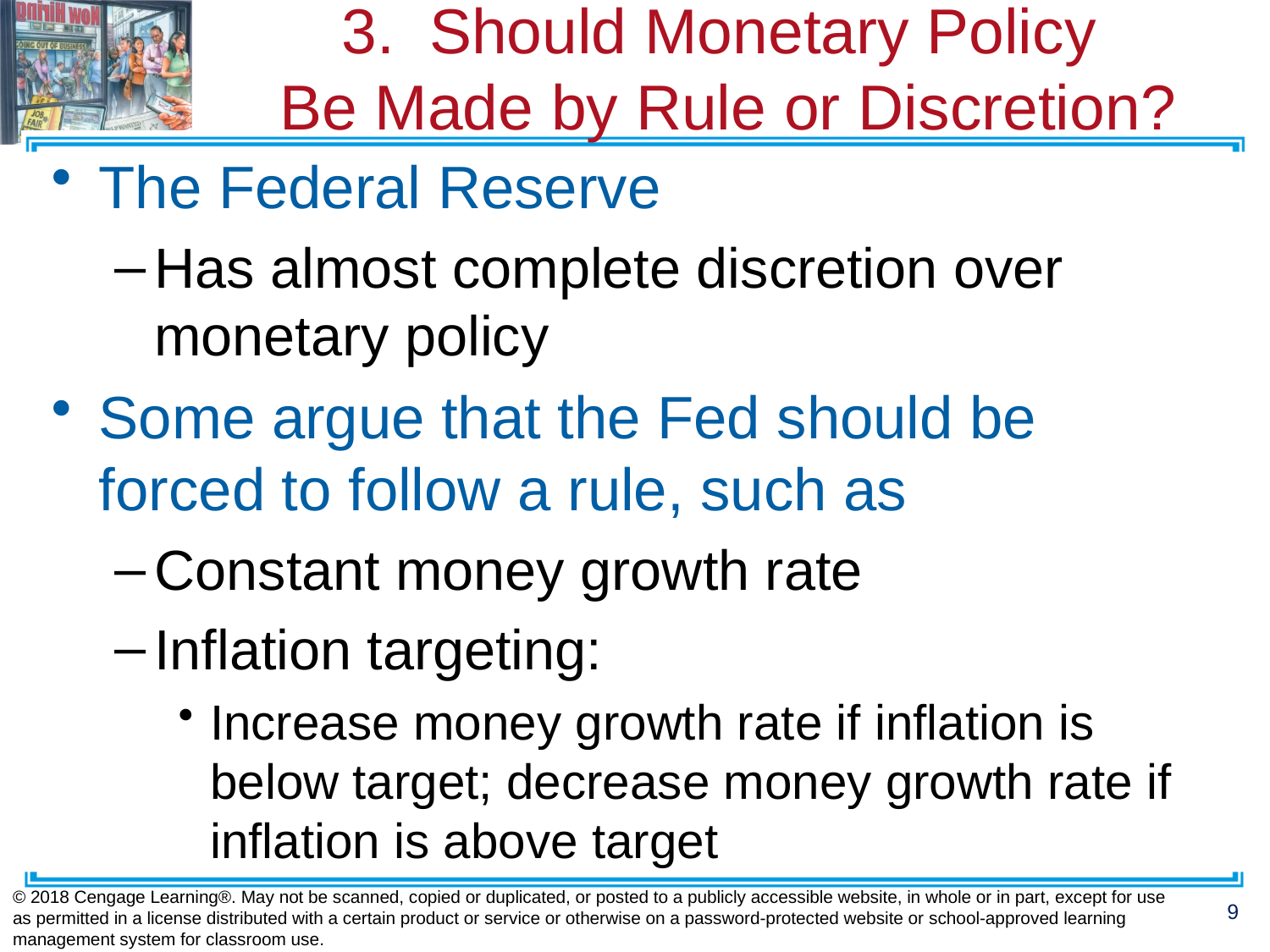

# 3.  Should Monetary Policy Be Made by Rule or Discretion?
The Federal Reserve
Has almost complete discretion over monetary policy
Some argue that the Fed should be forced to follow a rule, such as
Constant money growth rate
Inflation targeting:
Increase money growth rate if inflation is below target; decrease money growth rate if inflation is above target
© 2018 Cengage Learning®. May not be scanned, copied or duplicated, or posted to a publicly accessible website, in whole or in part, except for use as permitted in a license distributed with a certain product or service or otherwise on a password-protected website or school-approved learning management system for classroom use.
9